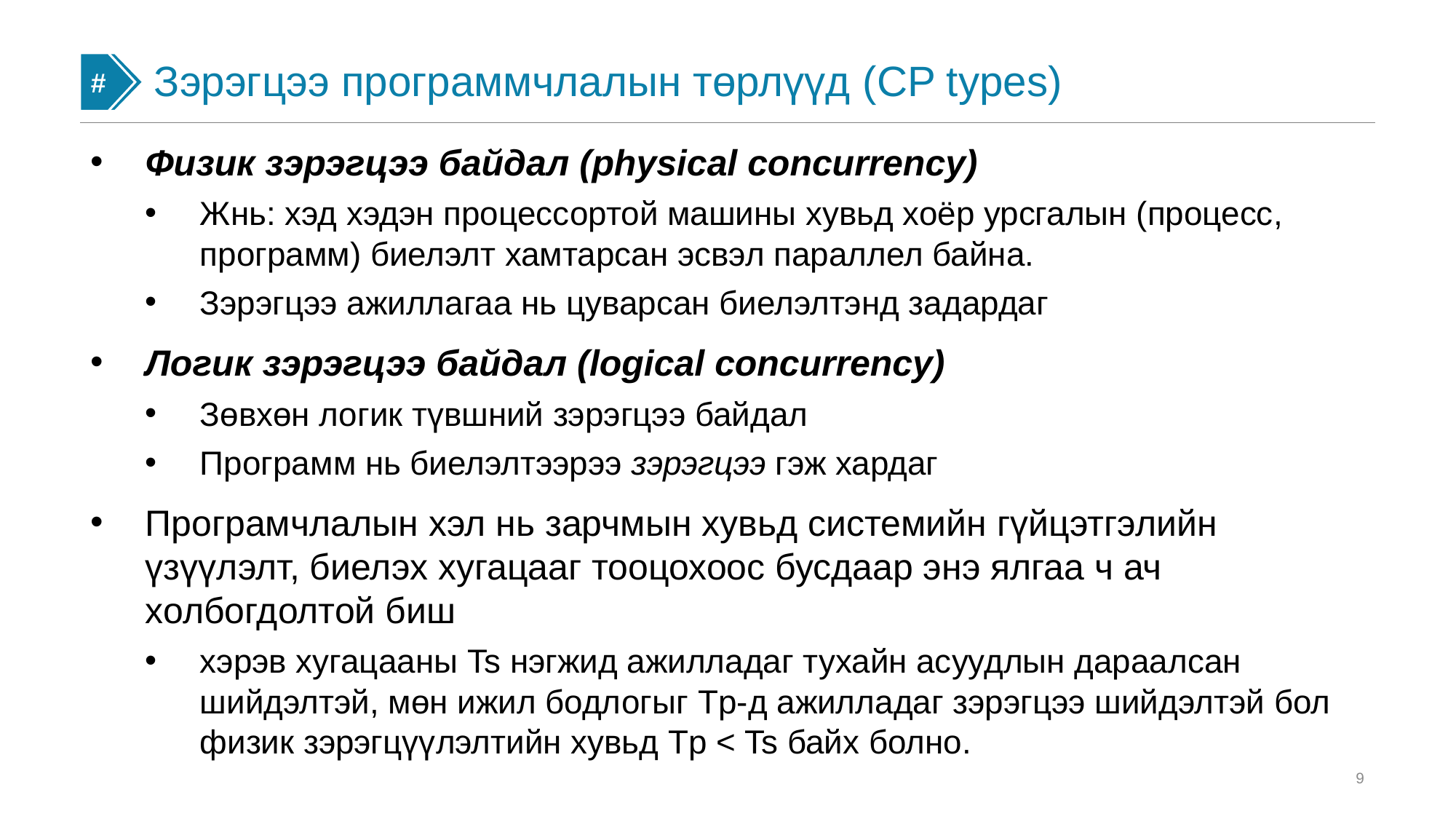

#
#
Зэрэгцээ программчлалын төрлүүд (CP types)
Физик зэрэгцээ байдал (physical concurrency)
Жнь: хэд хэдэн процессортой машины хувьд хоёр урсгалын (процесс, программ) биелэлт хамтарсан эсвэл параллел байна.
Зэрэгцээ ажиллагаа нь цуварсан биелэлтэнд задардаг
Логик зэрэгцээ байдал (logical concurrency)
Зөвхөн логик түвшний зэрэгцээ байдал
Программ нь биелэлтээрээ зэрэгцээ гэж хардаг
Програмчлалын хэл нь зарчмын хувьд системийн гүйцэтгэлийн үзүүлэлт, биелэх хугацааг тооцохоос бусдаар энэ ялгаа ч ач холбогдолтой биш
хэрэв хугацааны Ts нэгжид ажилладаг тухайн асуудлын дараалсан шийдэлтэй, мөн ижил бодлогыг Tp-д ажилладаг зэрэгцээ шийдэлтэй бол физик зэрэгцүүлэлтийн хувьд Tp < Ts байх болно.
9